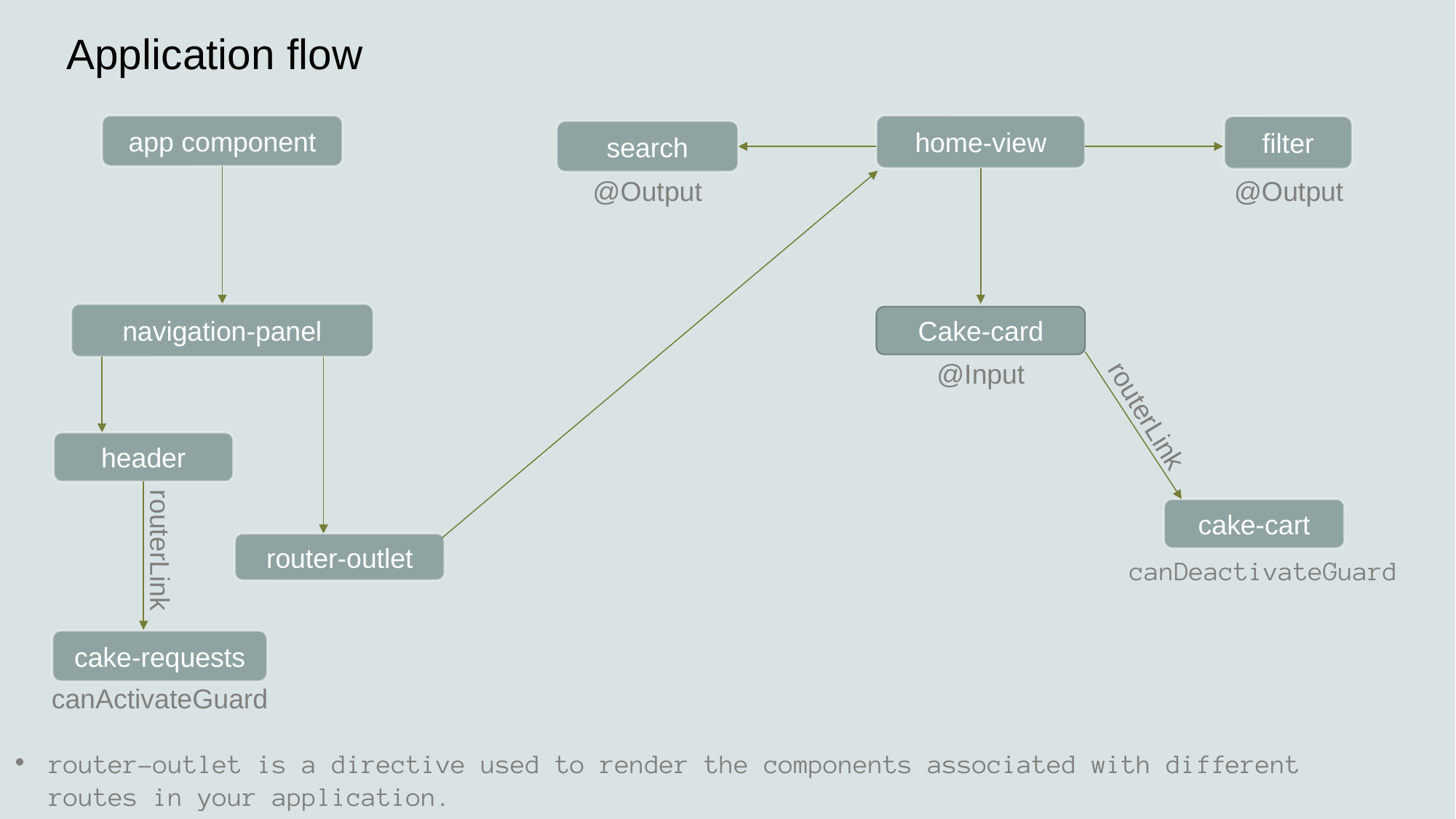

# Application flow
app component
home-view
filter
search
@Output
@Output
navigation-panel
Cake-card
@Input
routerLink
header
cake-cart
routerLink
router-outlet
canDeactivateGuard
cake-requests
canActivateGuard
router-outlet is a directive used to render the components associated with different routes in your application.